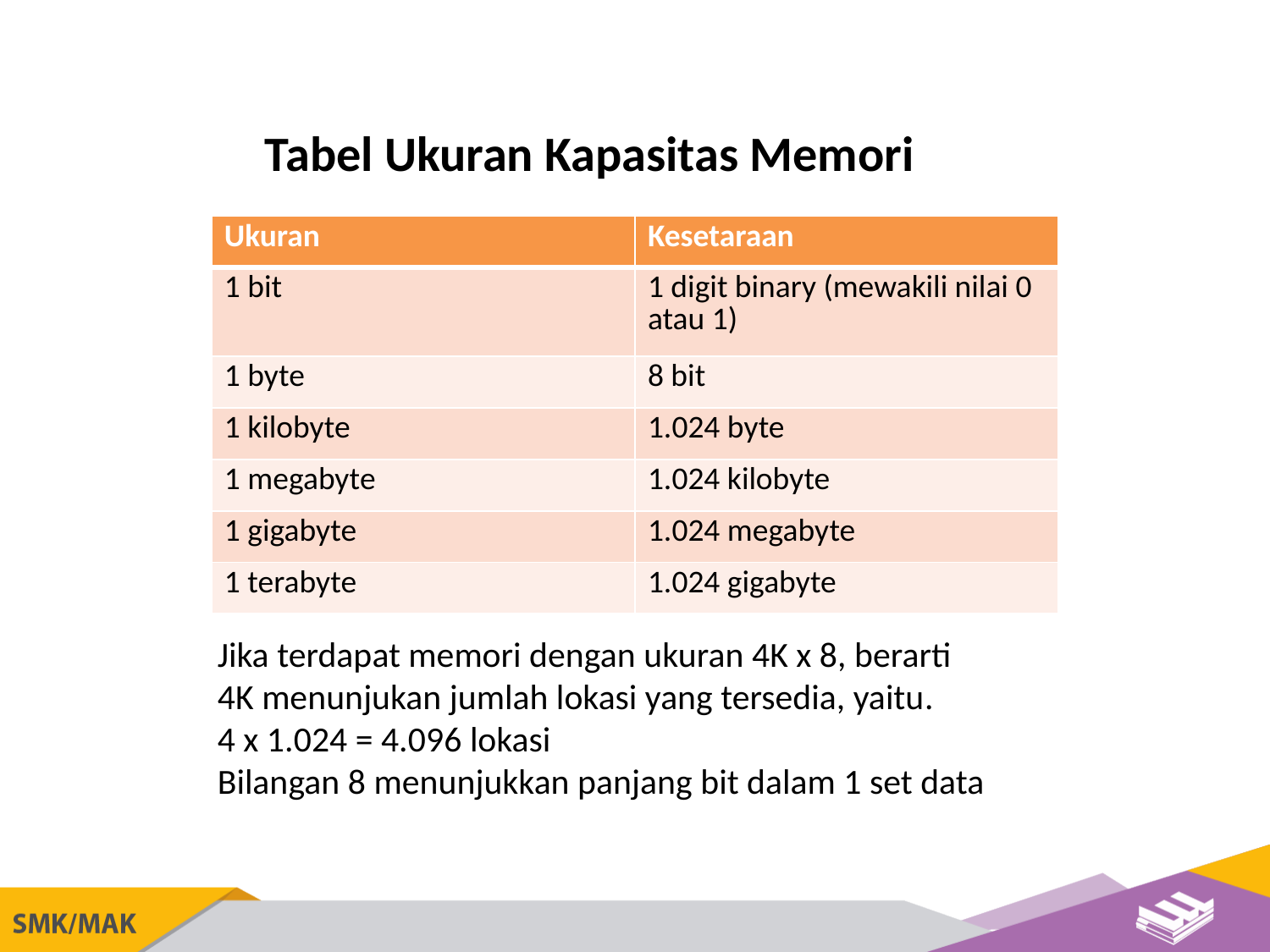

Tabel Ukuran Kapasitas Memori
| Ukuran | Kesetaraan |
| --- | --- |
| 1 bit | 1 digit binary (mewakili nilai 0 atau 1) |
| 1 byte | 8 bit |
| 1 kilobyte | 1.024 byte |
| 1 megabyte | 1.024 kilobyte |
| 1 gigabyte | 1.024 megabyte |
| 1 terabyte | 1.024 gigabyte |
Jika terdapat memori dengan ukuran 4K x 8, berarti
4K menunjukan jumlah lokasi yang tersedia, yaitu.
4 x 1.024 = 4.096 lokasi
Bilangan 8 menunjukkan panjang bit dalam 1 set data